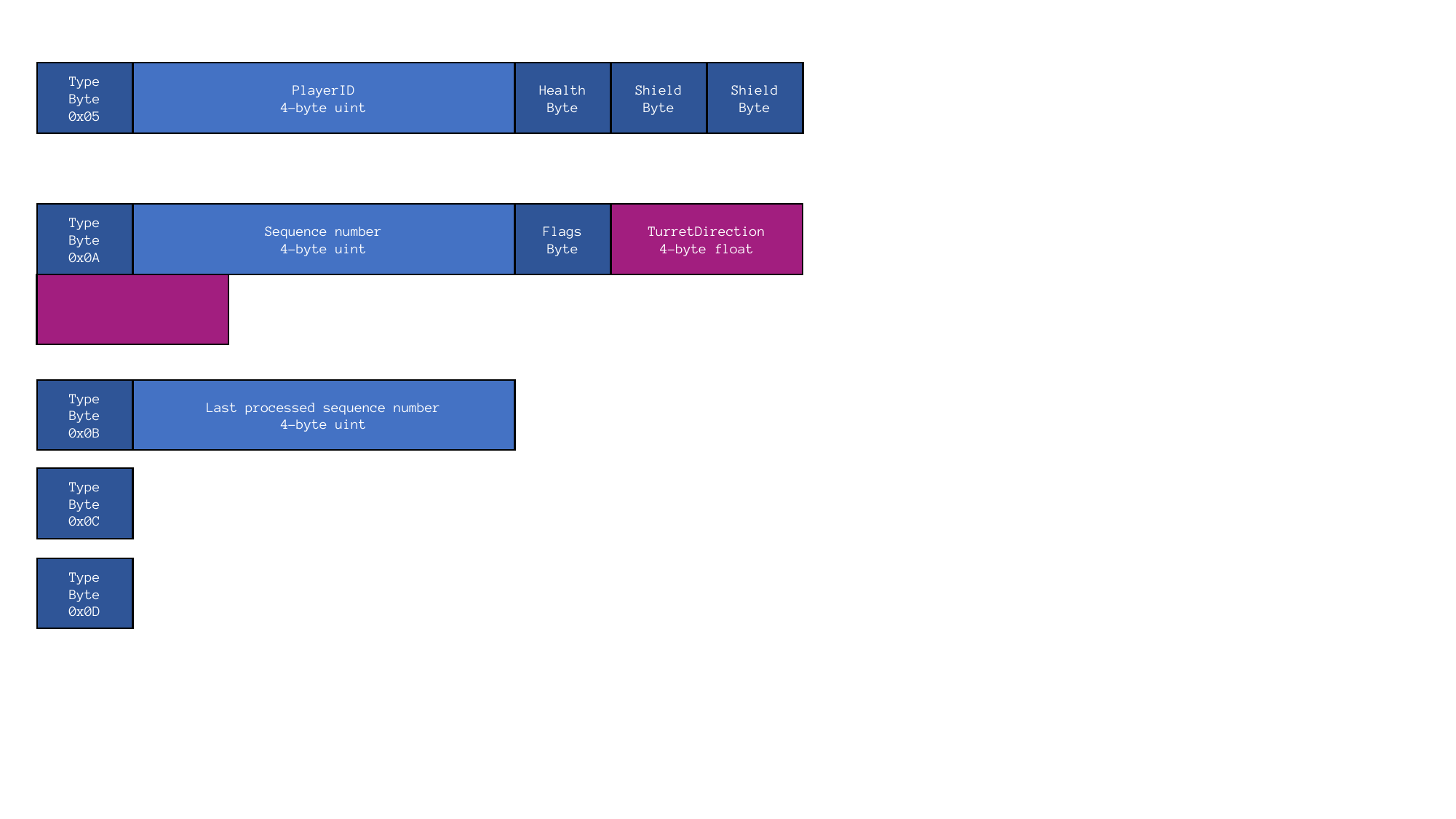

Type
Byte
0x05
PlayerID
4-byte uint
Health
Byte
Shield
Byte
Shield
Byte
Type
Byte
0x0A
Sequence number
4-byte uint
Flags
Byte
TurretDirection
4-byte float

Type
Byte
0x0B
Last processed sequence number
4-byte uint
Type
Byte
0x0C
Type
Byte
0x0D